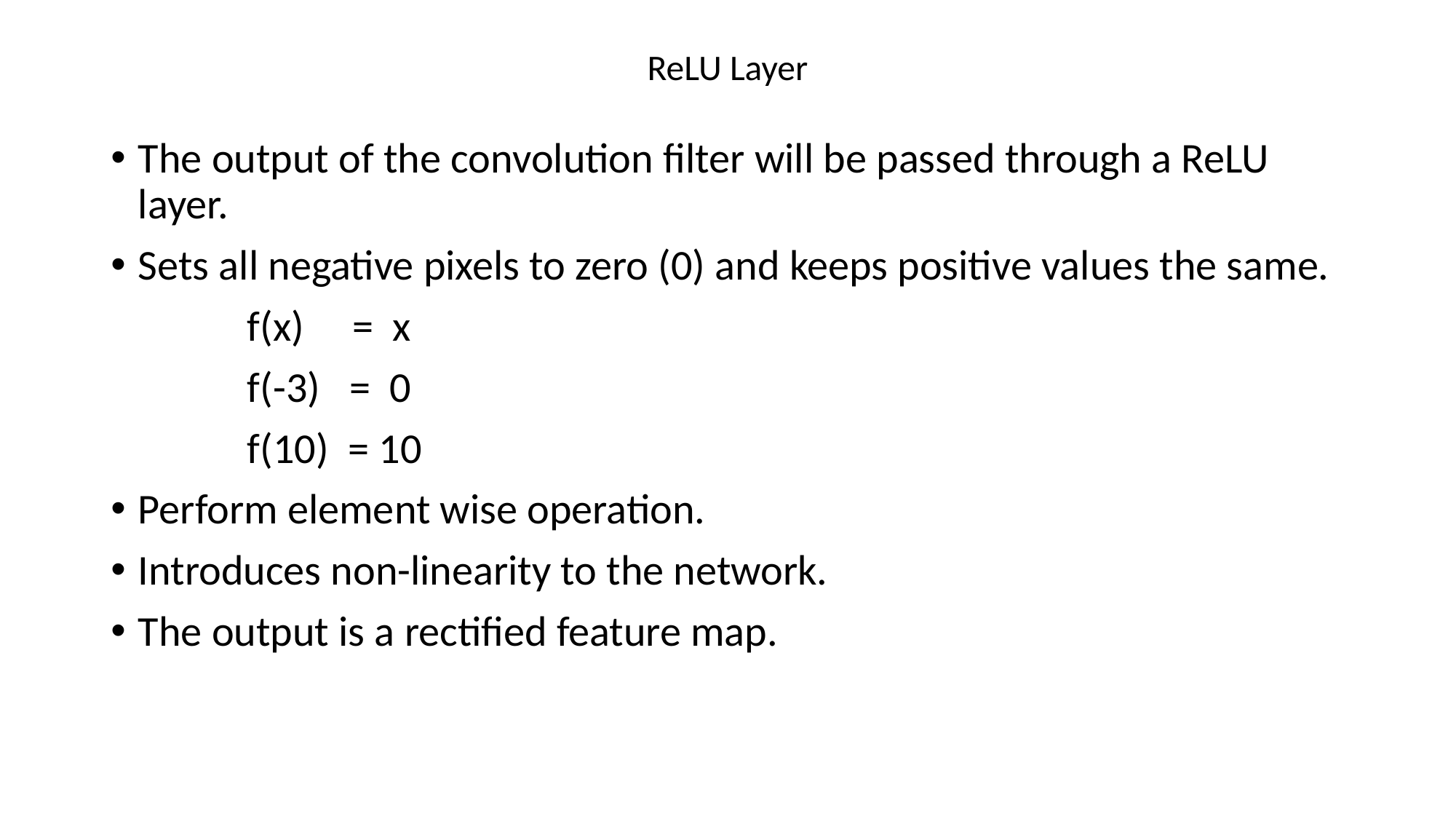

# ReLU Layer
The output of the convolution filter will be passed through a ReLU layer.
Sets all negative pixels to zero (0) and keeps positive values the same.
		f(x)     =  x
		f(-3)   =  0
		f(10)  = 10
Perform element wise operation.
Introduces non-linearity to the network.
The output is a rectified feature map.